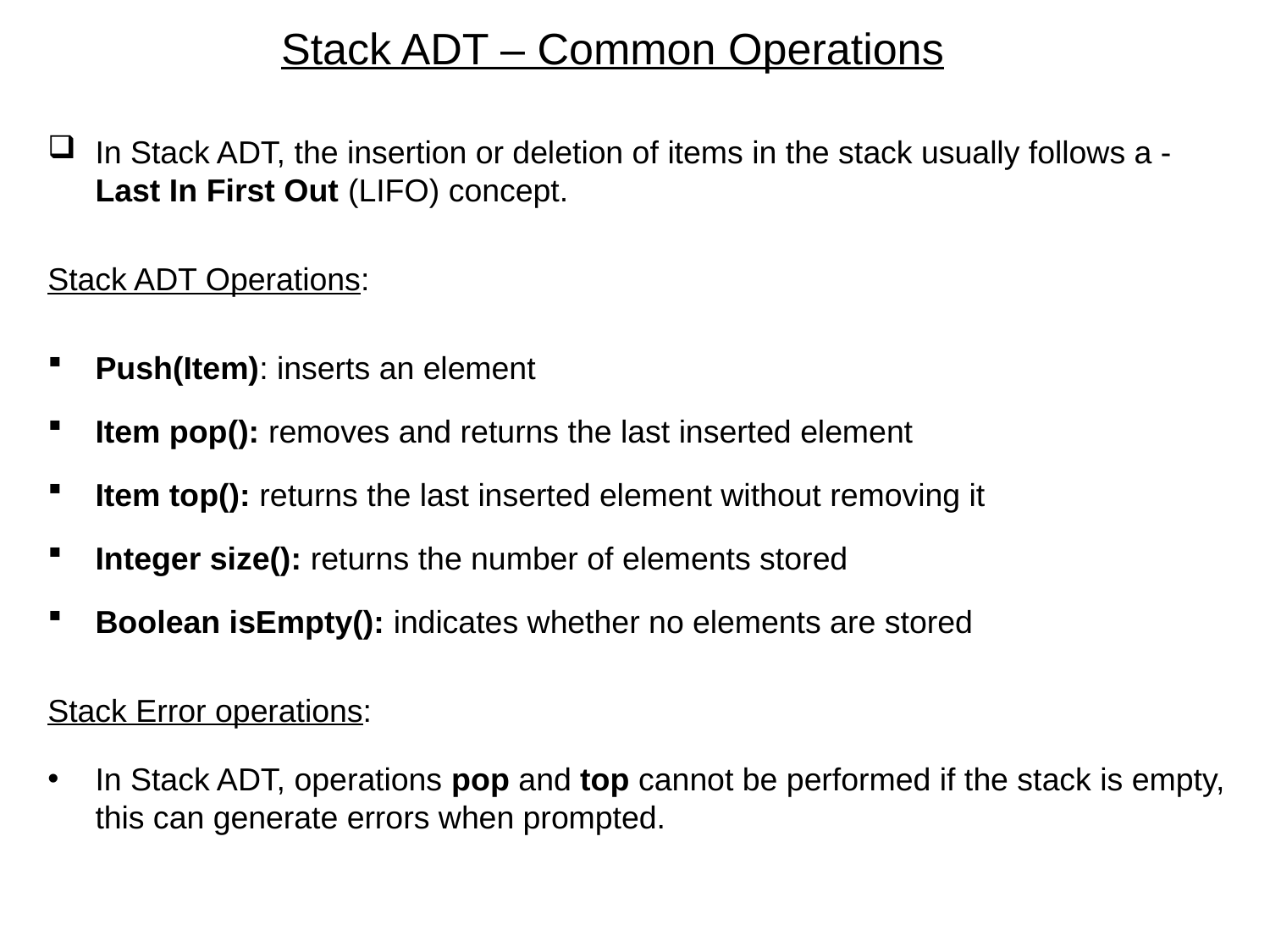

# Stack ADT – Common Operations
In Stack ADT, the insertion or deletion of items in the stack usually follows a - Last In First Out (LIFO) concept.

Stack ADT Operations:

Push(Item): inserts an element
Item pop(): removes and returns the last inserted element
Item top(): returns the last inserted element without removing it
Integer size(): returns the number of elements stored
Boolean isEmpty(): indicates whether no elements are stored

Stack Error operations:

In Stack ADT, operations pop and top cannot be performed if the stack is empty, this can generate errors when prompted.